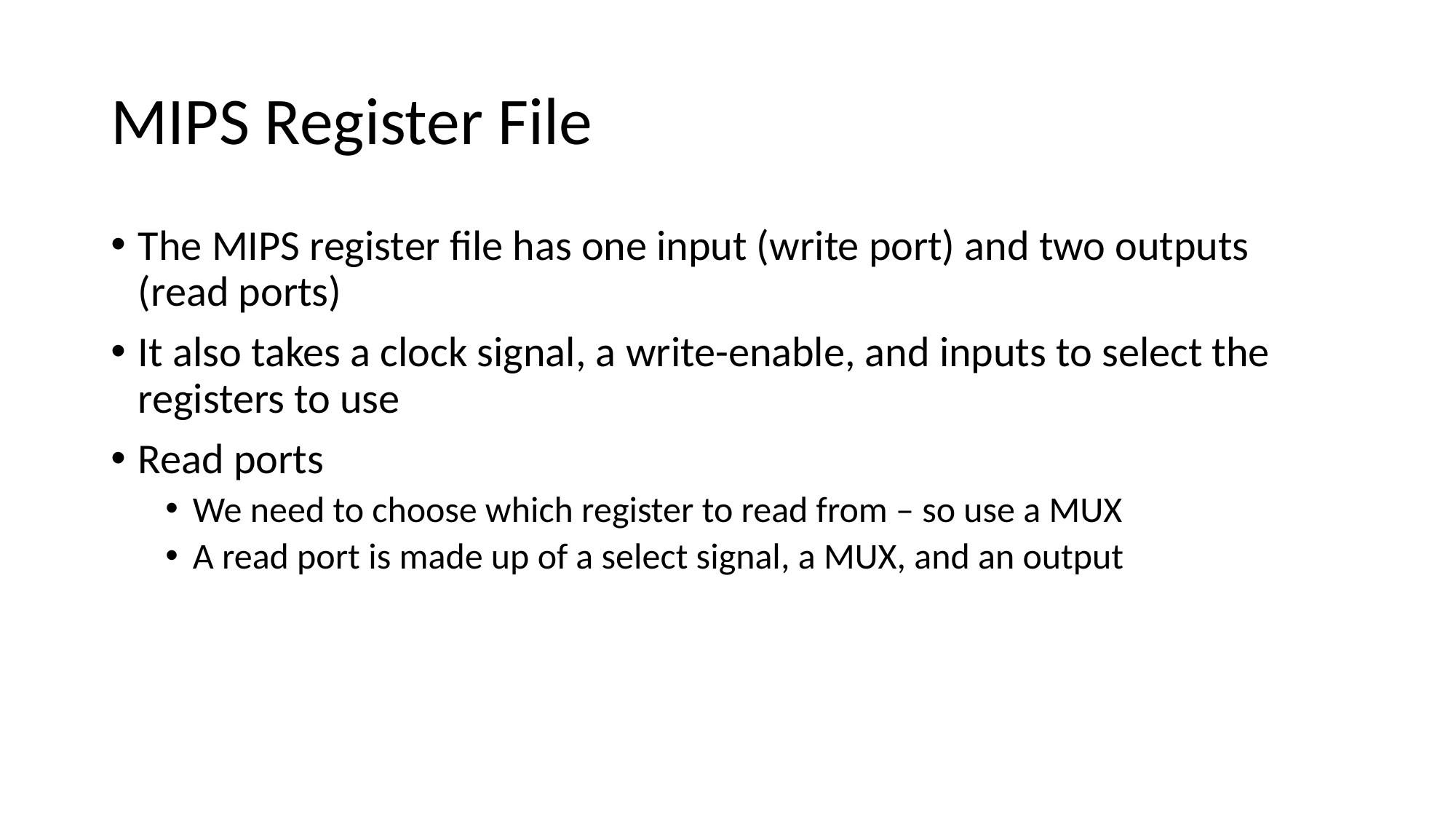

# MIPS Register File
The MIPS register file has one input (write port) and two outputs (read ports)
It also takes a clock signal, a write-enable, and inputs to select the registers to use
Read ports
We need to choose which register to read from – so use a MUX
A read port is made up of a select signal, a MUX, and an output